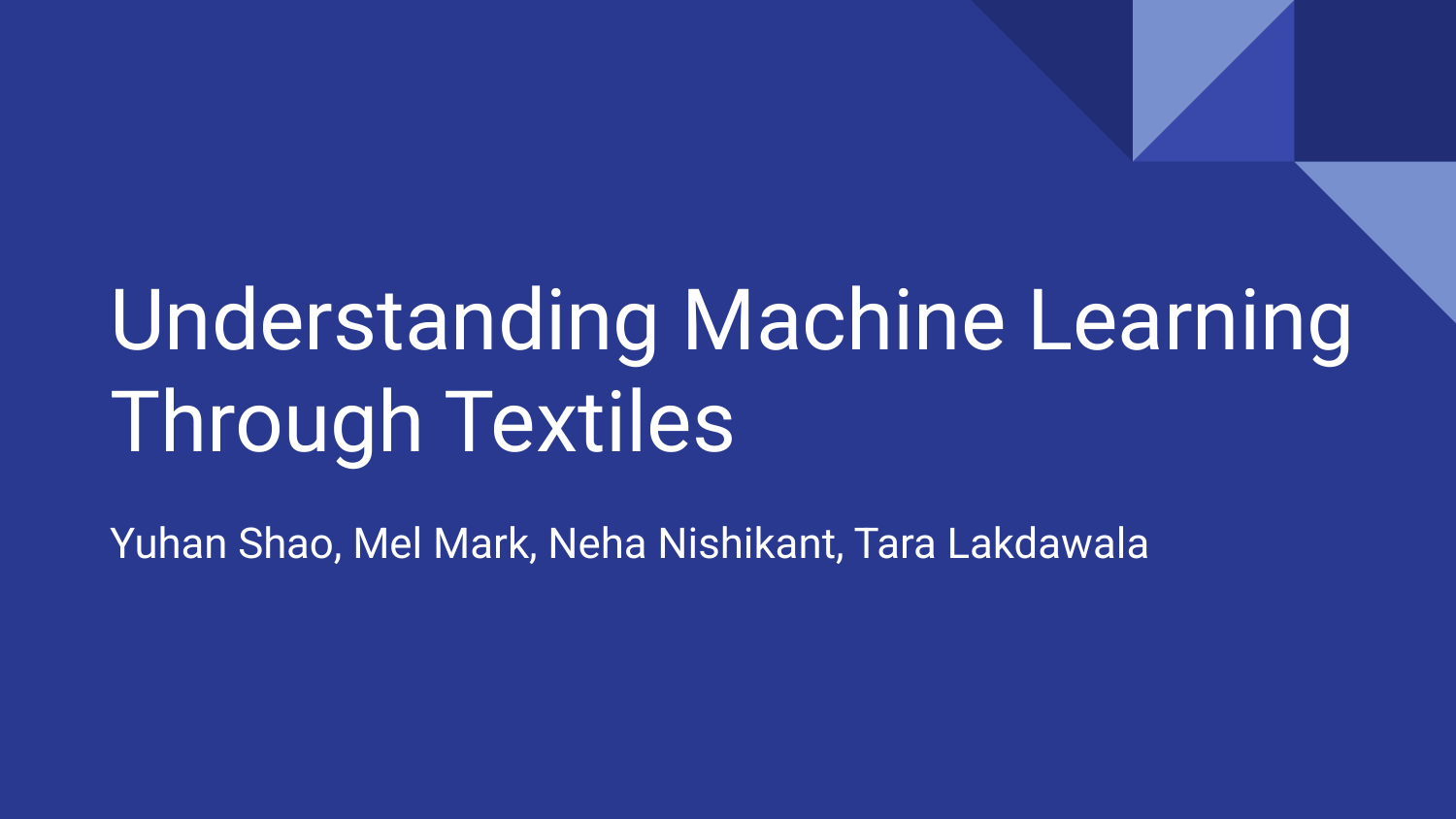

# Understanding Machine Learning Through Textiles
Yuhan Shao, Mel Mark, Neha Nishikant, Tara Lakdawala